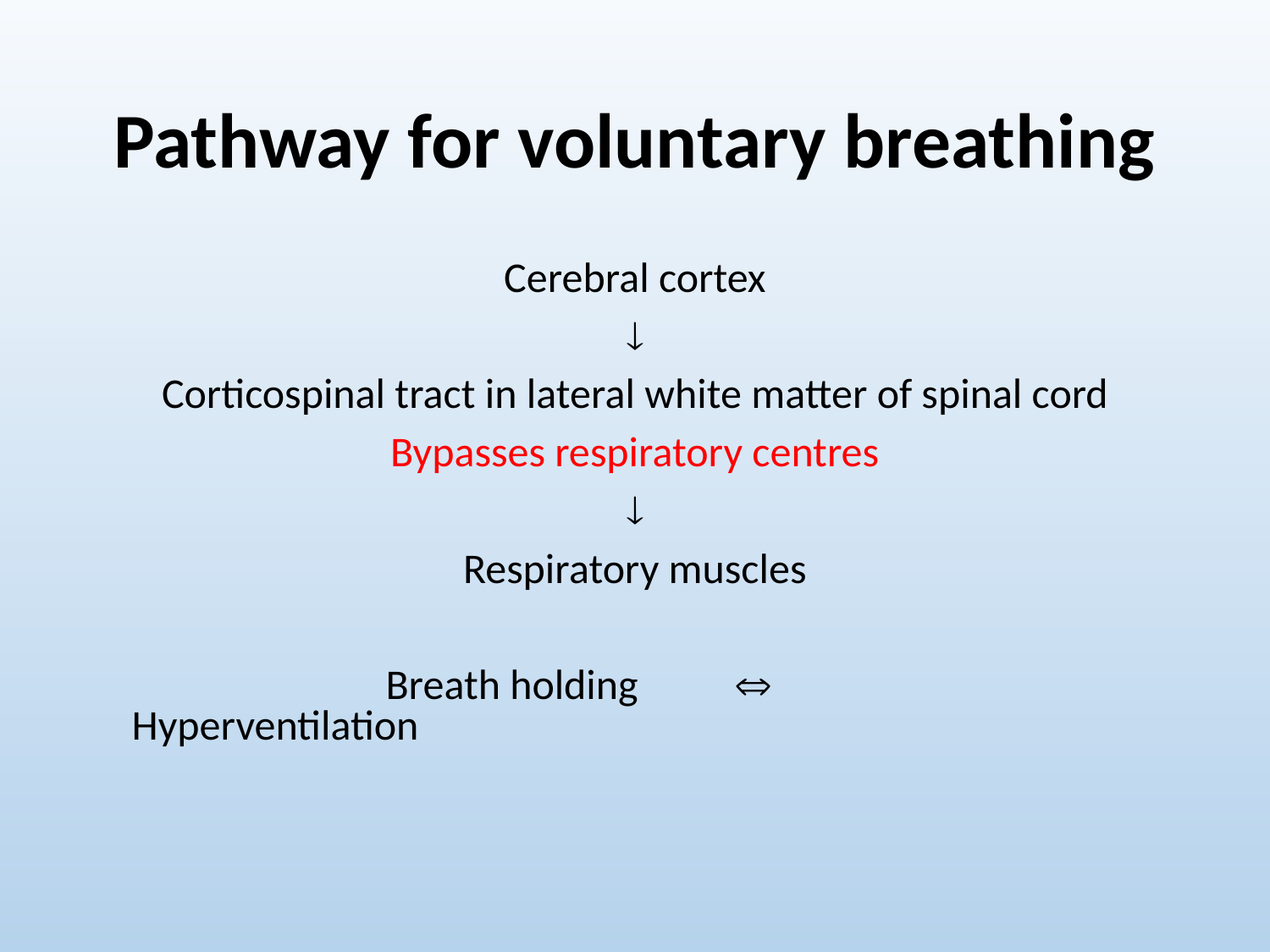

# Pathway for voluntary breathing
Cerebral cortex
↓
Corticospinal tract in lateral white matter of spinal cord
Bypasses respiratory centres
↓
Respiratory muscles

			Breath holding          ⇔	Hyperventilation